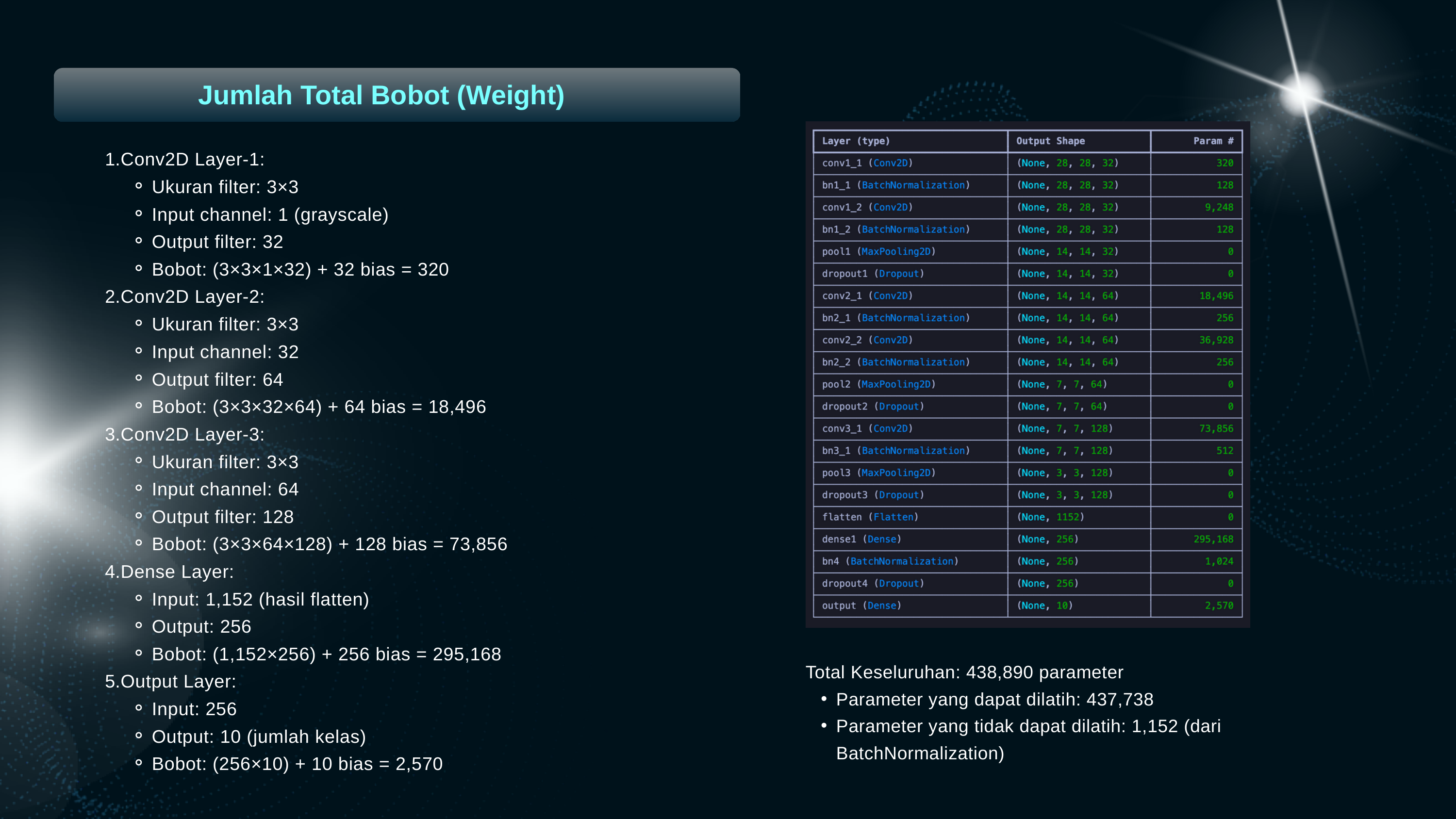

Jumlah Total Bobot (Weight)

Conv2D Layer-1:
Ukuran filter: 3×3
Input channel: 1 (grayscale)
Output filter: 32
Bobot: (3×3×1×32) + 32 bias = 320
Conv2D Layer-2:
Ukuran filter: 3×3
Input channel: 32
Output filter: 64
Bobot: (3×3×32×64) + 64 bias = 18,496
Conv2D Layer-3:
Ukuran filter: 3×3
Input channel: 64
Output filter: 128
Bobot: (3×3×64×128) + 128 bias = 73,856
Dense Layer:
Input: 1,152 (hasil flatten)
Output: 256
Bobot: (1,152×256) + 256 bias = 295,168
Output Layer:
Input: 256
Output: 10 (jumlah kelas)
Bobot: (256×10) + 10 bias = 2,570

Total Keseluruhan: 438,890 parameter
Parameter yang dapat dilatih: 437,738
Parameter yang tidak dapat dilatih: 1,152 (dari BatchNormalization)